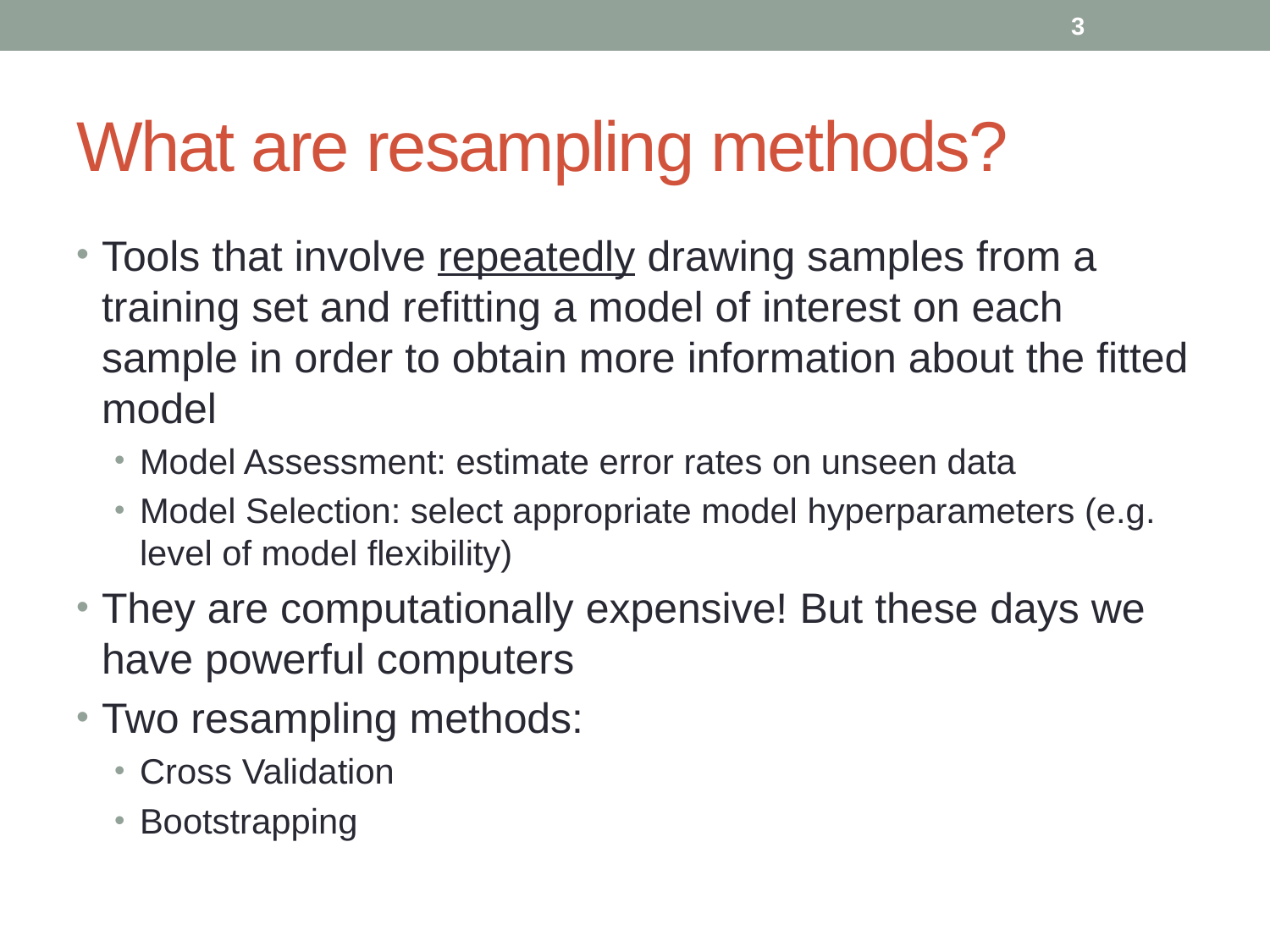

3
# What are resampling methods?
Tools that involve repeatedly drawing samples from a training set and refitting a model of interest on each sample in order to obtain more information about the fitted model
Model Assessment: estimate error rates on unseen data
Model Selection: select appropriate model hyperparameters (e.g. level of model flexibility)
They are computationally expensive! But these days we have powerful computers
Two resampling methods:
Cross Validation
Bootstrapping